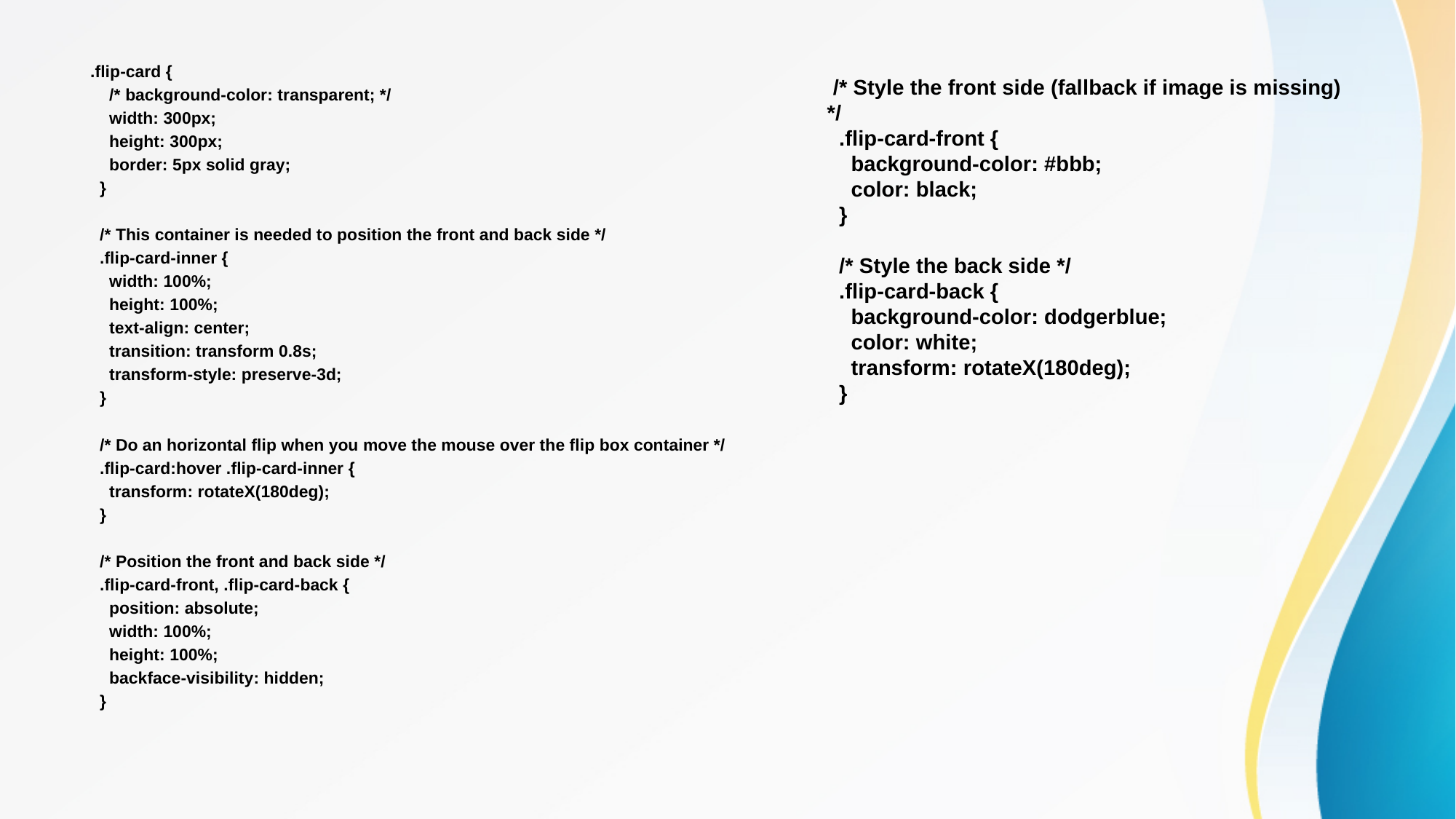

.flip-card {
    /* background-color: transparent; */
    width: 300px;
    height: 300px;
    border: 5px solid gray;
  }

  /* This container is needed to position the front and back side */
  .flip-card-inner {
    width: 100%;
    height: 100%;
    text-align: center;
    transition: transform 0.8s;
    transform-style: preserve-3d;
  }

  /* Do an horizontal flip when you move the mouse over the flip box container */
  .flip-card:hover .flip-card-inner {
    transform: rotateX(180deg);
  }

  /* Position the front and back side */
  .flip-card-front, .flip-card-back {
    position: absolute;
    width: 100%;
    height: 100%;
    backface-visibility: hidden;
  }

 /* Style the front side (fallback if image is missing) */
  .flip-card-front {
    background-color: #bbb;
    color: black;
  }

  /* Style the back side */
  .flip-card-back {
    background-color: dodgerblue;
    color: white;
    transform: rotateX(180deg);
  }